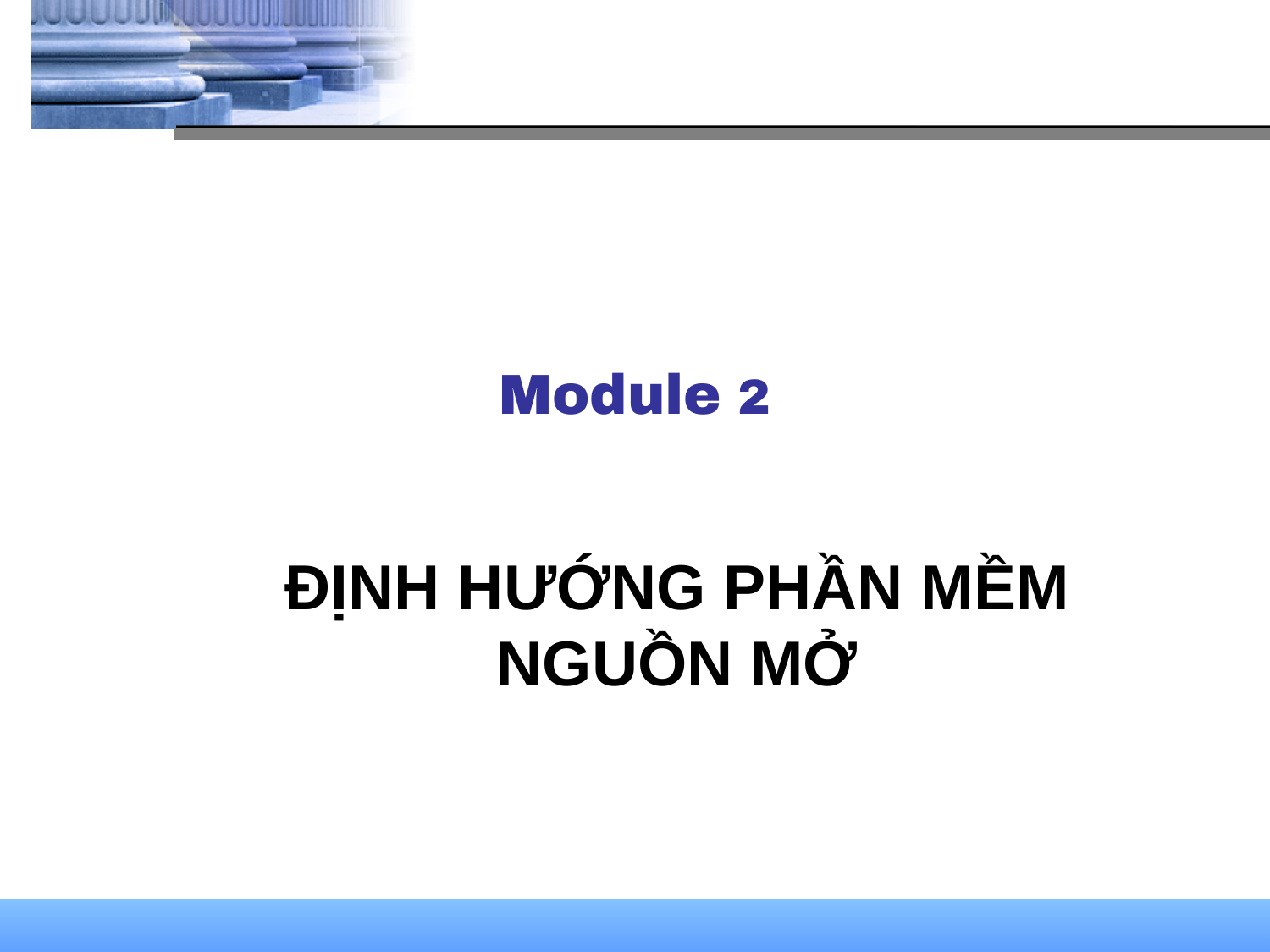

# Module 2
ĐỊNH HƯỚNG PHẦN MỀM NGUỒN MỞ